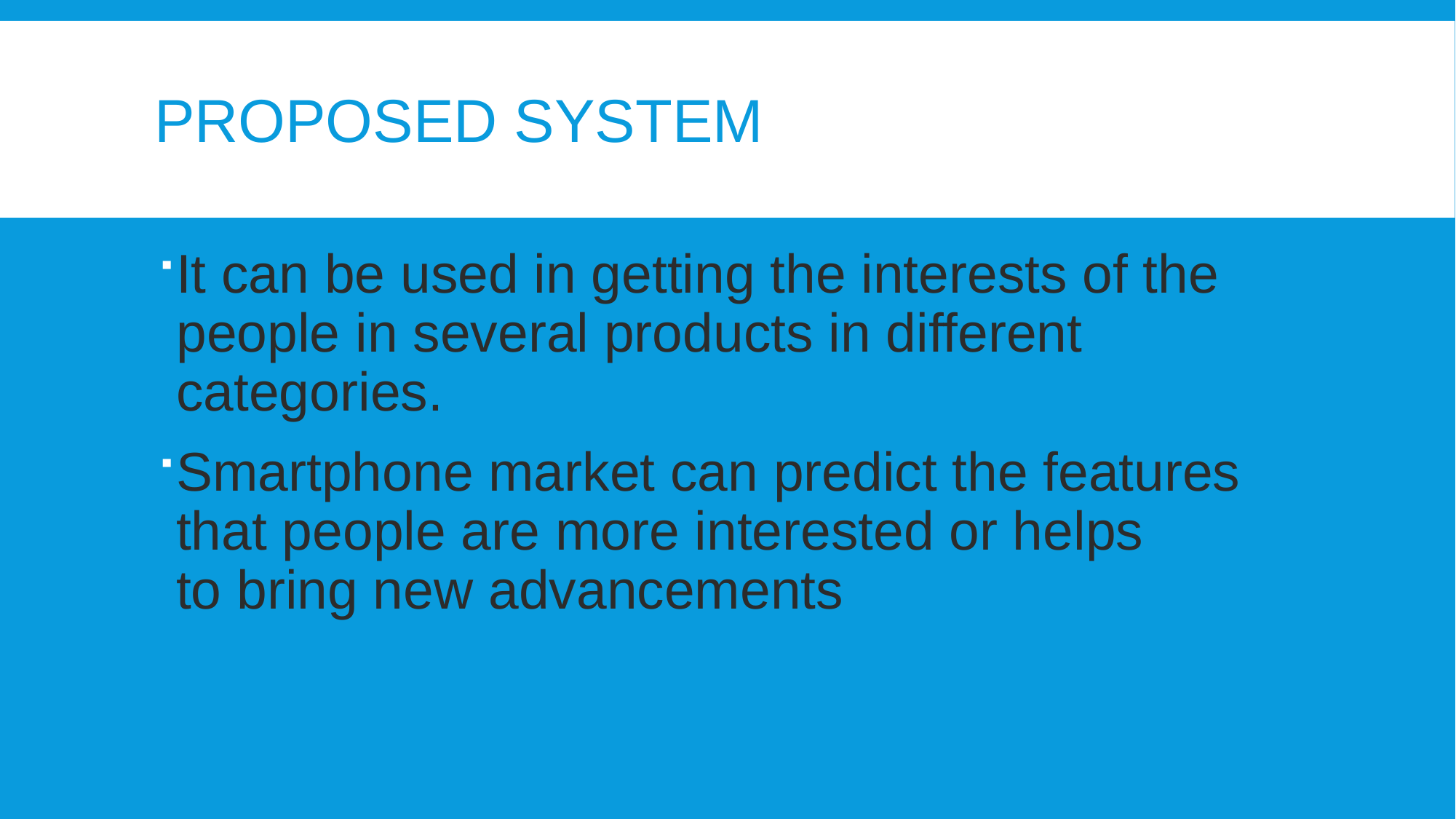

# Proposed System
It can be used in getting the interests of the people in several products in different categories.
Smartphone market can predict the features that people are more interested or helps to bring new advancements